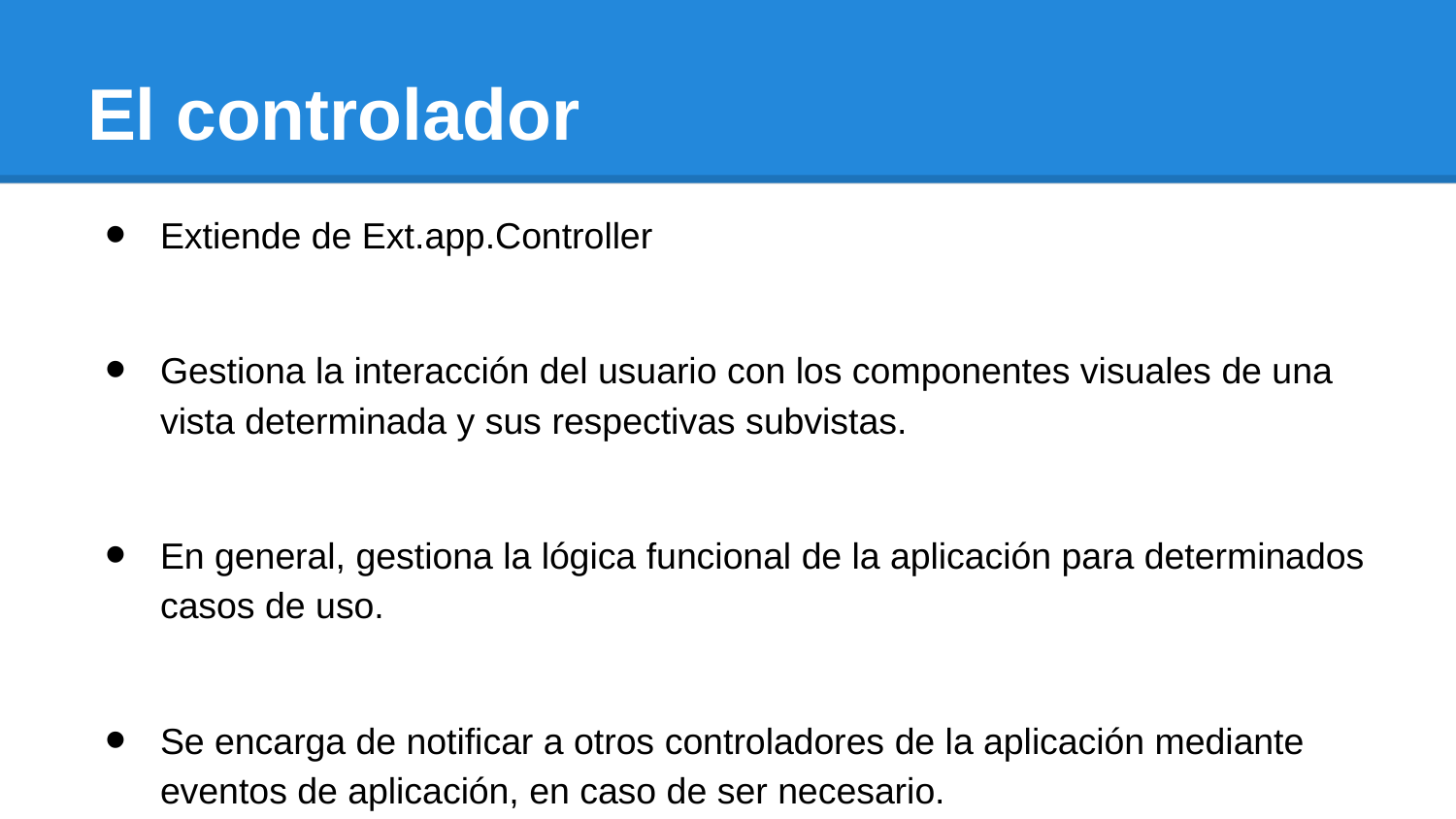

# El controlador
Extiende de Ext.app.Controller

Gestiona la interacción del usuario con los componentes visuales de una vista determinada y sus respectivas subvistas.

En general, gestiona la lógica funcional de la aplicación para determinados casos de uso.

Se encarga de notificar a otros controladores de la aplicación mediante eventos de aplicación, en caso de ser necesario.